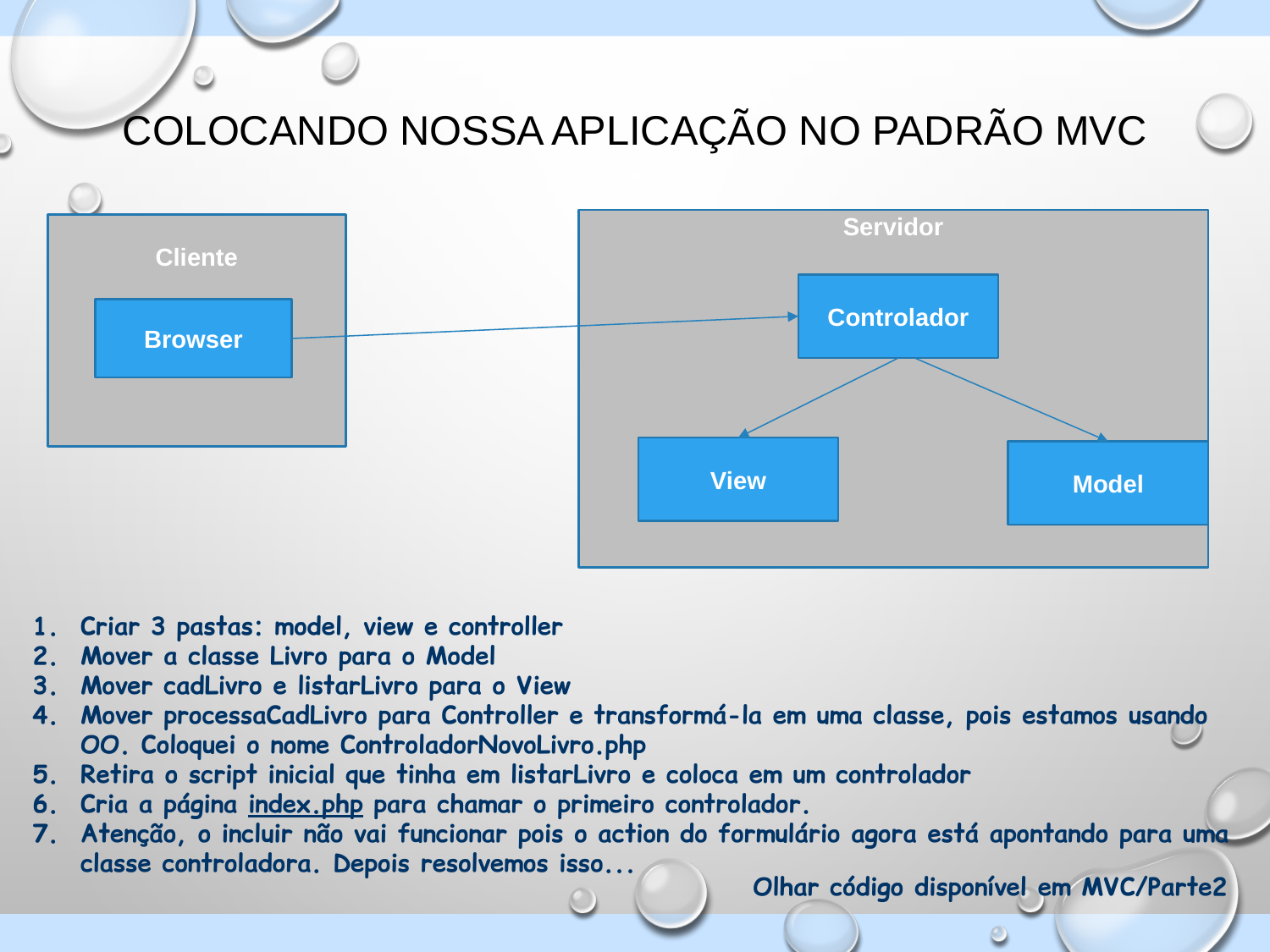

# Colocando nossa aplicação no padrão mvc
Servidor
(Apache)

Servidor

Cliente

Controlador
Browser
View
Model
Criar 3 pastas: model, view e controller
Mover a classe Livro para o Model
Mover cadLivro e listarLivro para o View
Mover processaCadLivro para Controller e transformá-la em uma classe, pois estamos usando OO. Coloquei o nome ControladorNovoLivro.php
Retira o script inicial que tinha em listarLivro e coloca em um controlador
Cria a página index.php para chamar o primeiro controlador.
Atenção, o incluir não vai funcionar pois o action do formulário agora está apontando para uma classe controladora. Depois resolvemos isso...
Olhar código disponível em MVC/Parte2